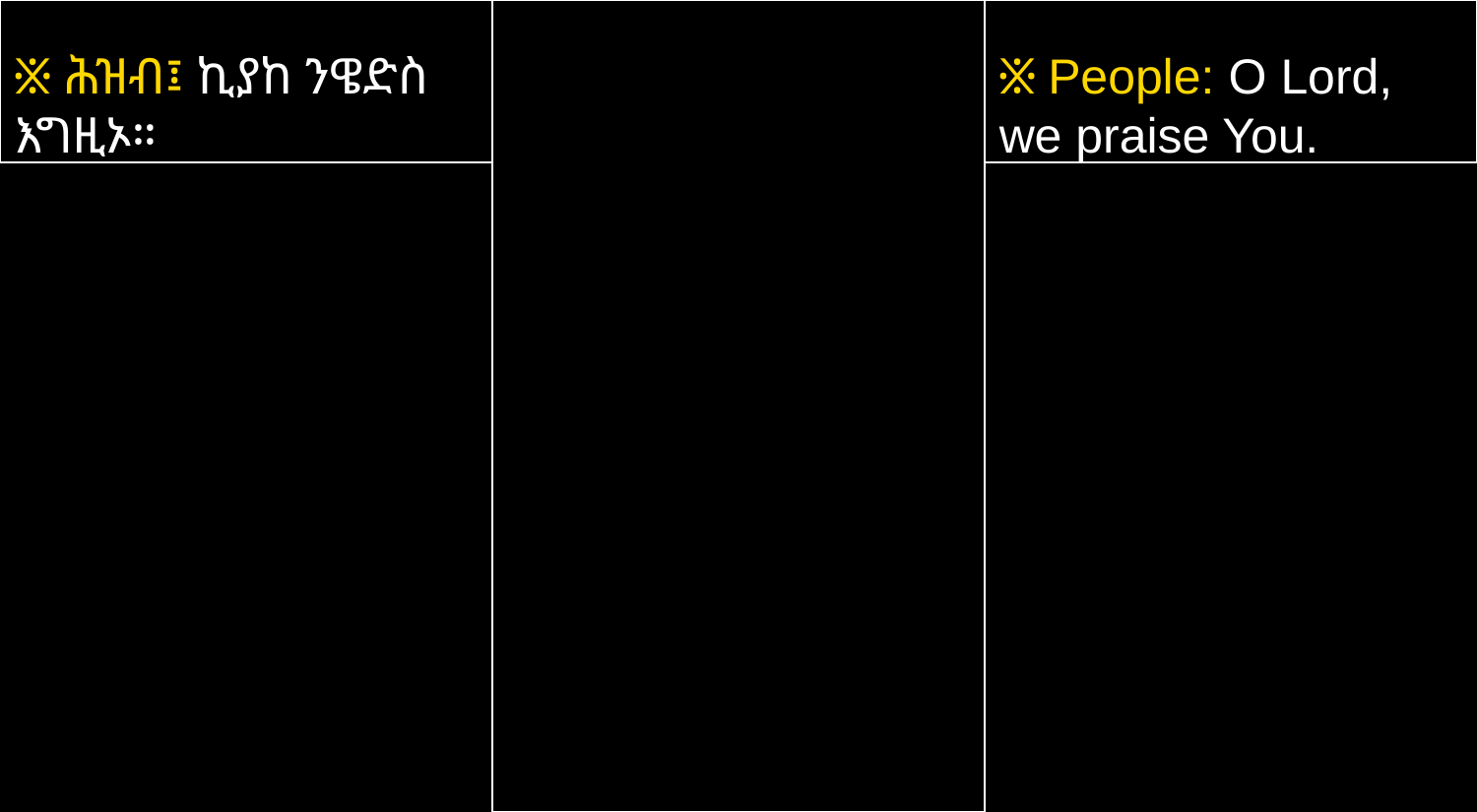

፠ ሕዝብ፤ ኪያከ ንዌድስ እግዚኦ።

፠ People: O Lord, we praise You.